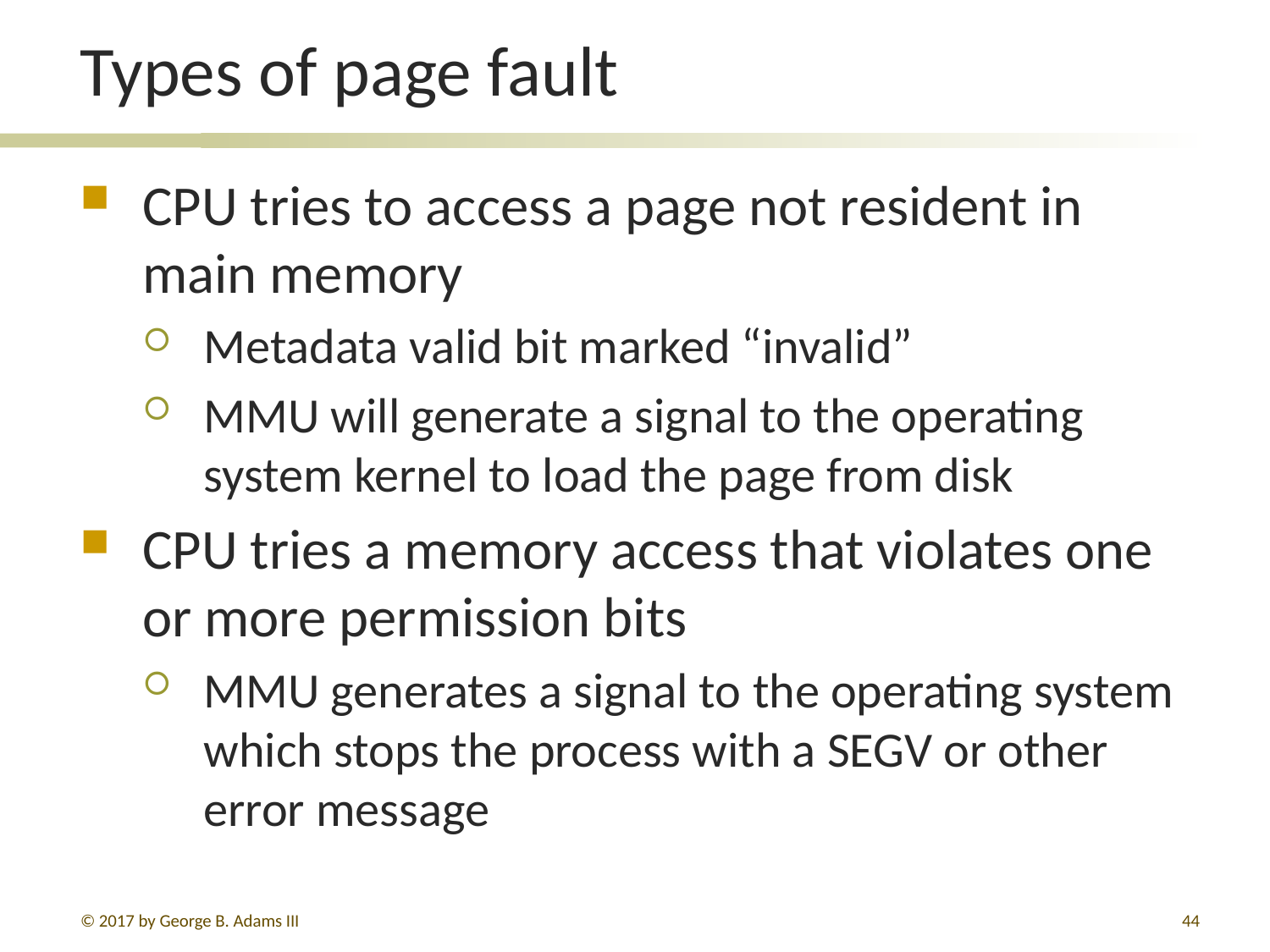

# Types of page fault
CPU tries to access a page not resident in main memory
Metadata valid bit marked “invalid”
MMU will generate a signal to the operating system kernel to load the page from disk
CPU tries a memory access that violates one or more permission bits
MMU generates a signal to the operating system which stops the process with a SEGV or other error message
© 2017 by George B. Adams III
44